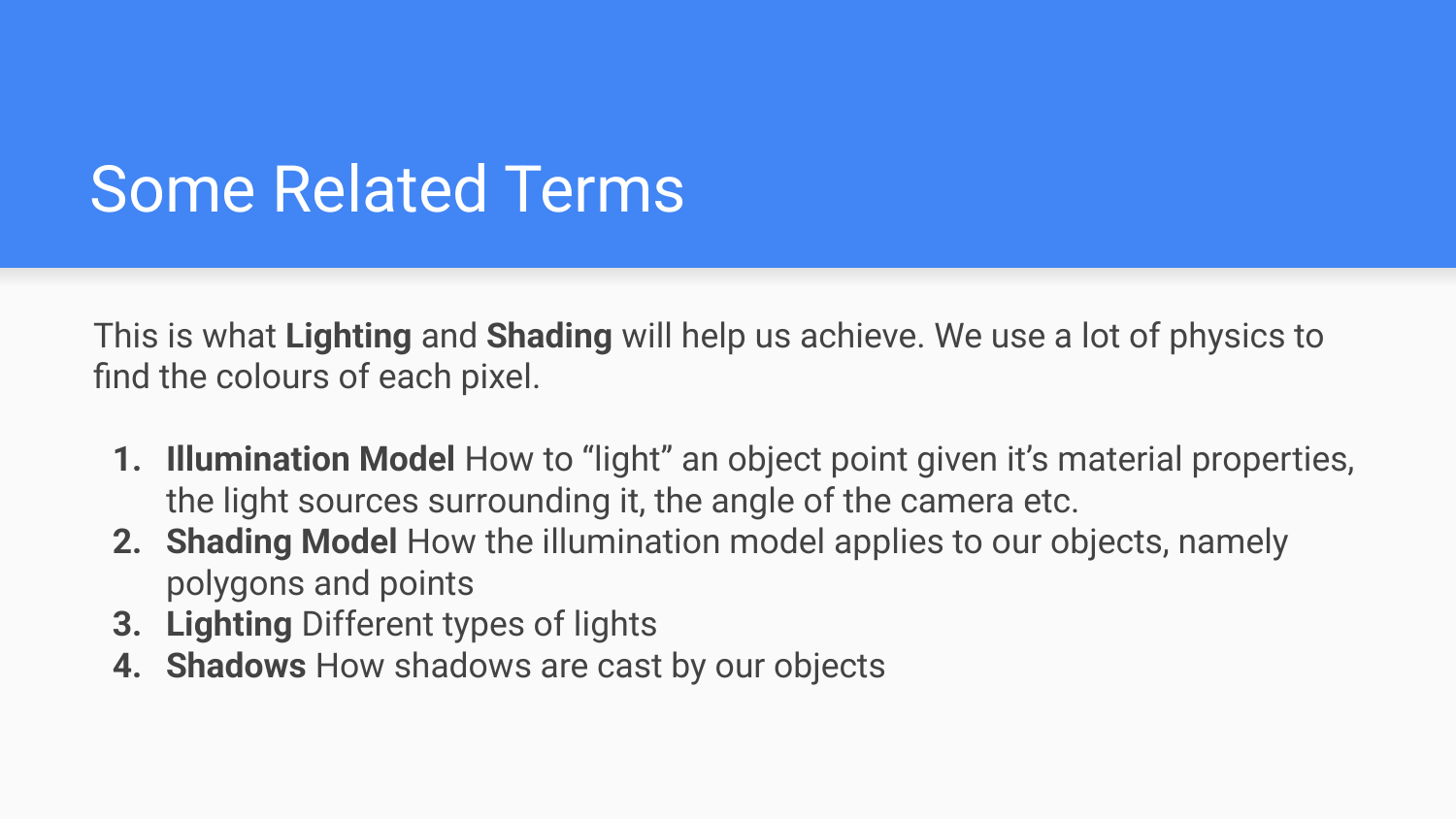

# Some Related Terms
This is what Lighting and Shading will help us achieve. We use a lot of physics to find the colours of each pixel.

Illumination Model How to “light” an object point given it’s material properties, the light sources surrounding it, the angle of the camera etc.
Shading Model How the illumination model applies to our objects, namely polygons and points
Lighting Different types of lights
Shadows How shadows are cast by our objects